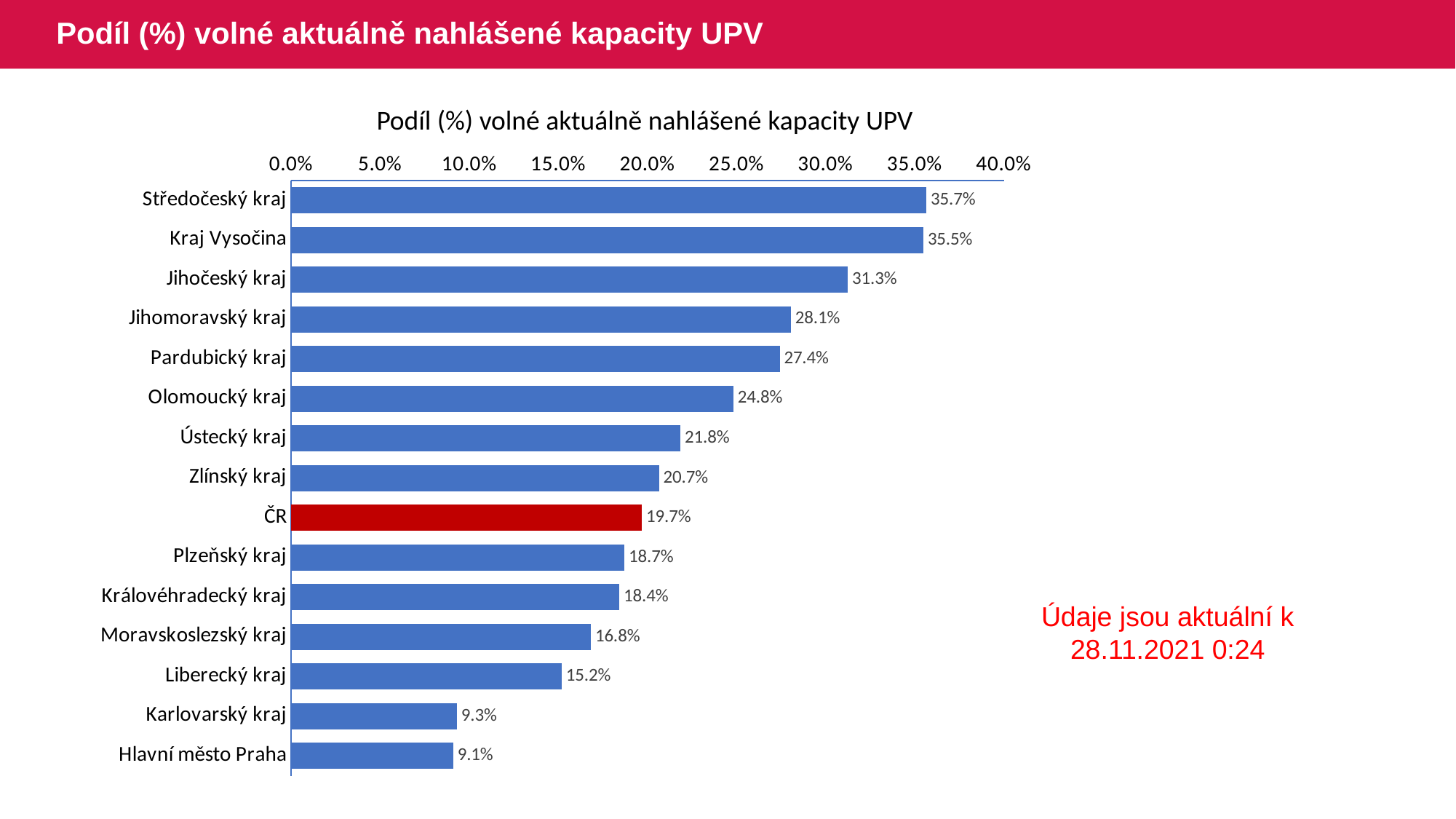

# Podíl (%) volné aktuálně nahlášené kapacity UPV
Podíl (%) volné aktuálně nahlášené kapacity UPV

### Chart

| Category | Series 1 |
|---|---|
| Středočeský kraj | 0.35652173913 |
| Kraj Vysočina | 0.354838709677 |
| Jihočeský kraj | 0.3125 |
| Jihomoravský kraj | 0.280542986425 |
| Pardubický kraj | 0.274193548387 |
| Olomoucký kraj | 0.248275862068 |
| Ústecký kraj | 0.218487394957 |
| Zlínský kraj | 0.20652173913 |
| ČR | 0.196858124693 |
| Plzeňský kraj | 0.18705035971200001 |
| Královéhradecký kraj | 0.184210526315 |
| Moravskoslezský kraj | 0.168284789644 |
| Liberecký kraj | 0.151898734177 |
| Karlovarský kraj | 0.093023255813 |
| Hlavní město Praha | 0.090909090909 |
Údaje jsou aktuální k 28.11.2021 0:24